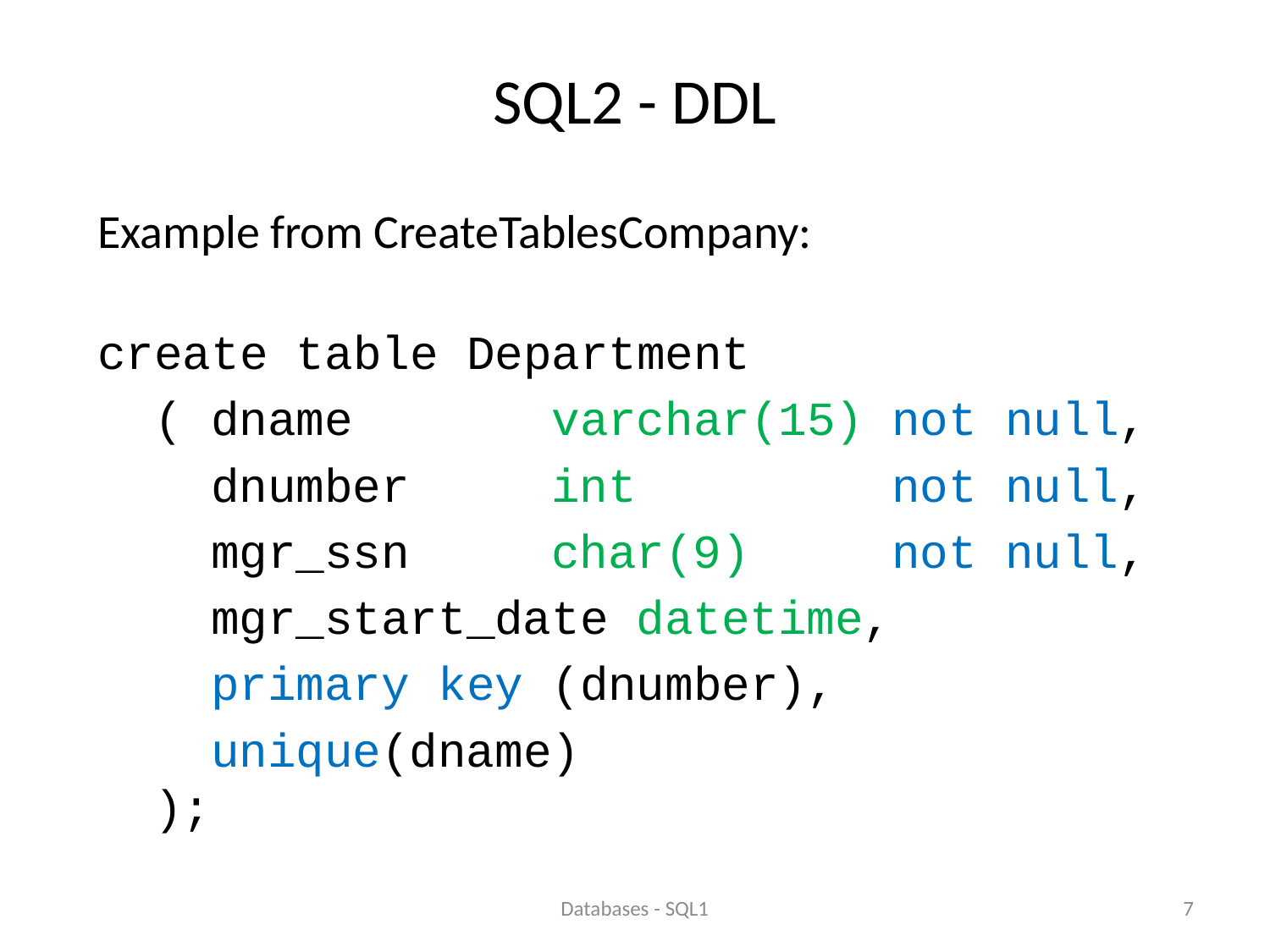

# SQL2 - DDL
Example from CreateTablesCompany:

create table Department
  ( dname       varchar(15) not null,
    dnumber     int         not null,
    mgr_ssn     char(9)     not null,
    mgr_start_date datetime,
    primary key (dnumber),
    unique(dname)
  );

Databases - SQL1
7